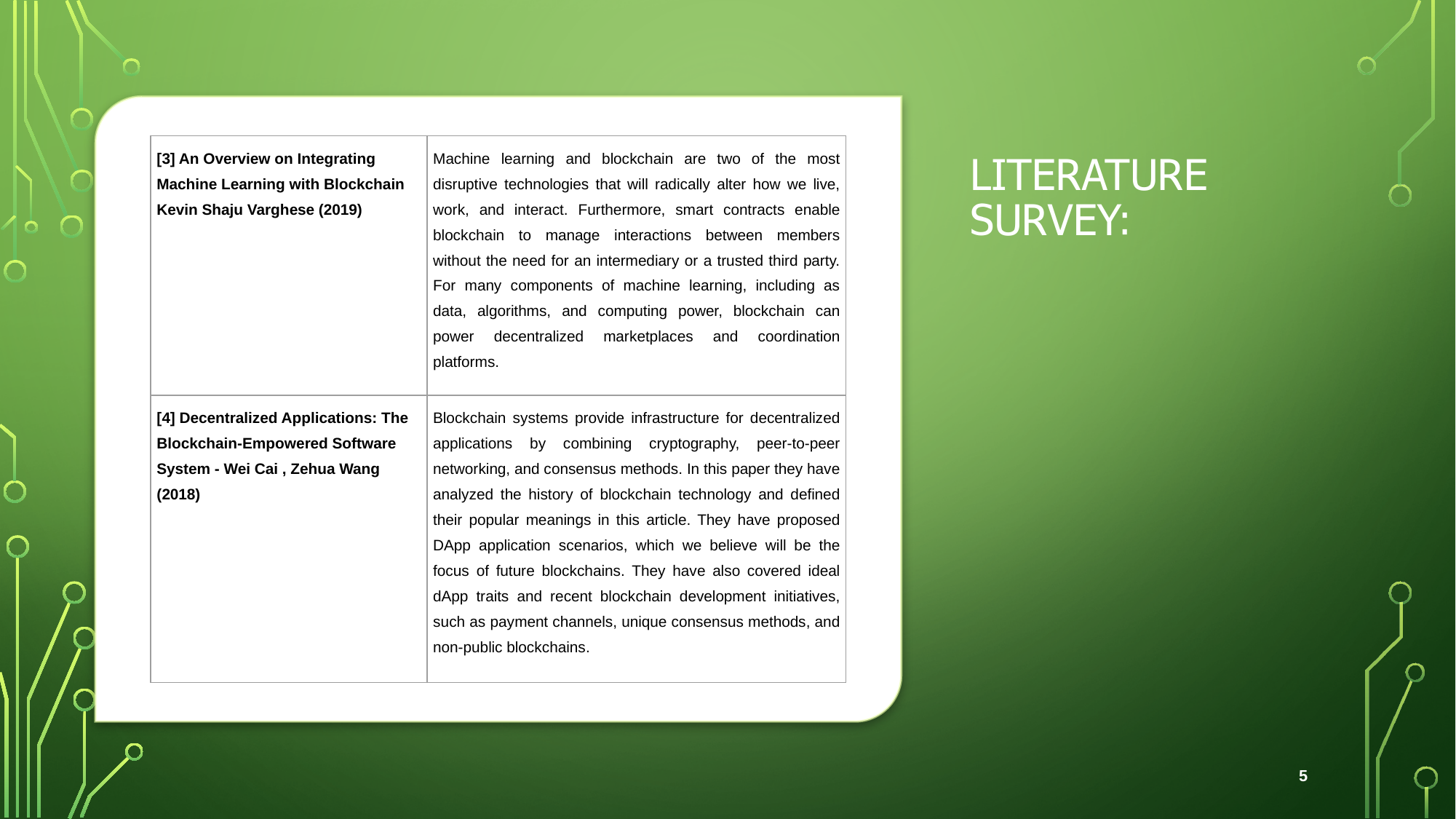

# Literature Survey:

| [3] An Overview on Integrating Machine Learning with Blockchain Kevin Shaju Varghese (2019) | Machine learning and blockchain are two of the most disruptive technologies that will radically alter how we live, work, and interact. Furthermore, smart contracts enable blockchain to manage interactions between members without the need for an intermediary or a trusted third party. For many components of machine learning, including as data, algorithms, and computing power, blockchain can power decentralized marketplaces and coordination platforms. |
| --- | --- |
| [4] Decentralized Applications: The Blockchain-Empowered Software System - Wei Cai , Zehua Wang (2018) | Blockchain systems provide infrastructure for decentralized applications by combining cryptography, peer-to-peer networking, and consensus methods. In this paper they have analyzed the history of blockchain technology and defined their popular meanings in this article. They have proposed DApp application scenarios, which we believe will be the focus of future blockchains. They have also covered ideal dApp traits and recent blockchain development initiatives, such as payment channels, unique consensus methods, and non-public blockchains. |

5